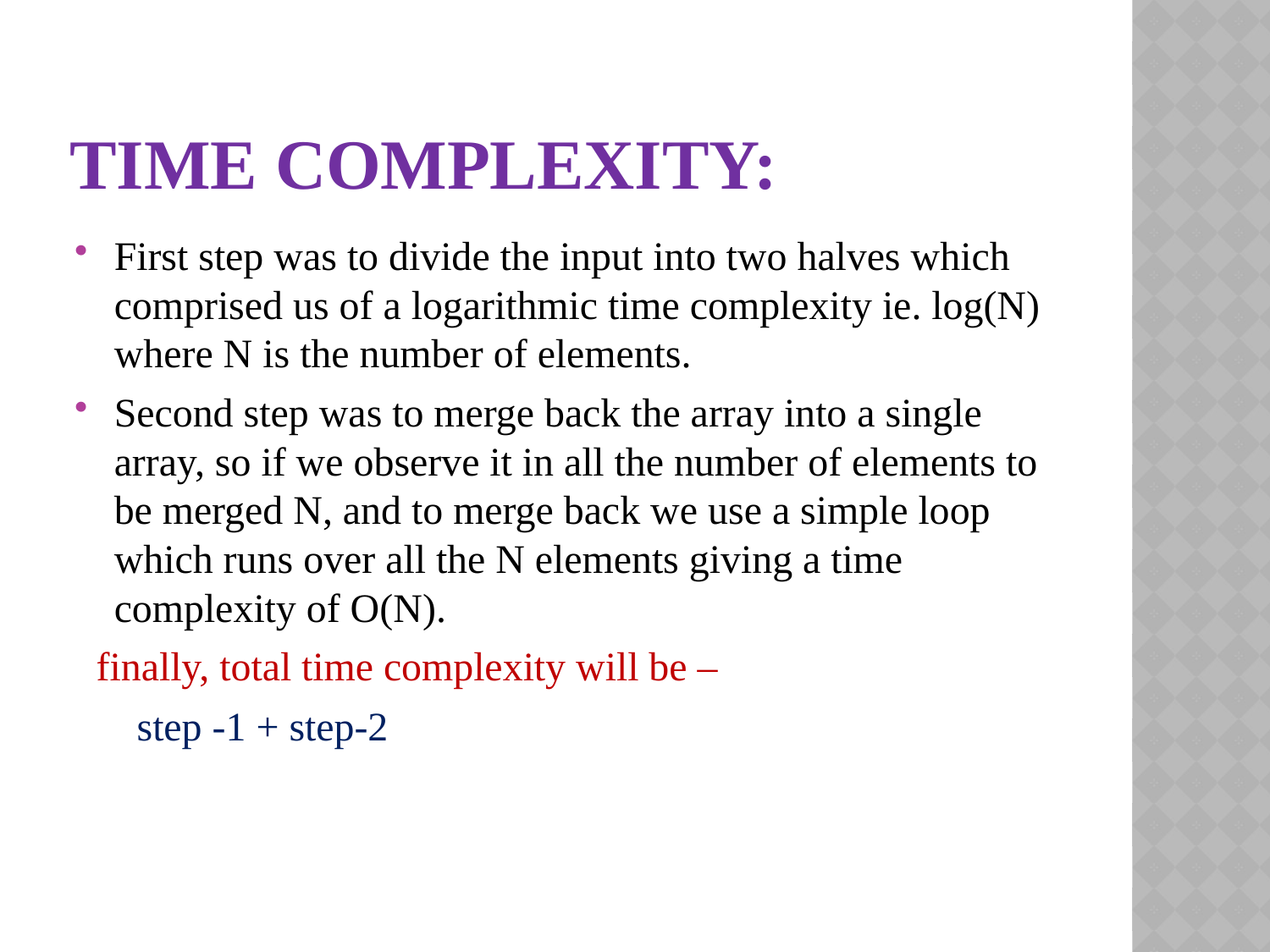

# Time complexity:
First step was to divide the input into two halves which comprised us of a logarithmic time complexity ie. log(N) where N is the number of elements.
Second step was to merge back the array into a single array, so if we observe it in all the number of elements to be merged N, and to merge back we use a simple loop which runs over all the N elements giving a time complexity of O(N).
  finally, total time complexity will be –
      step -1 + step-2